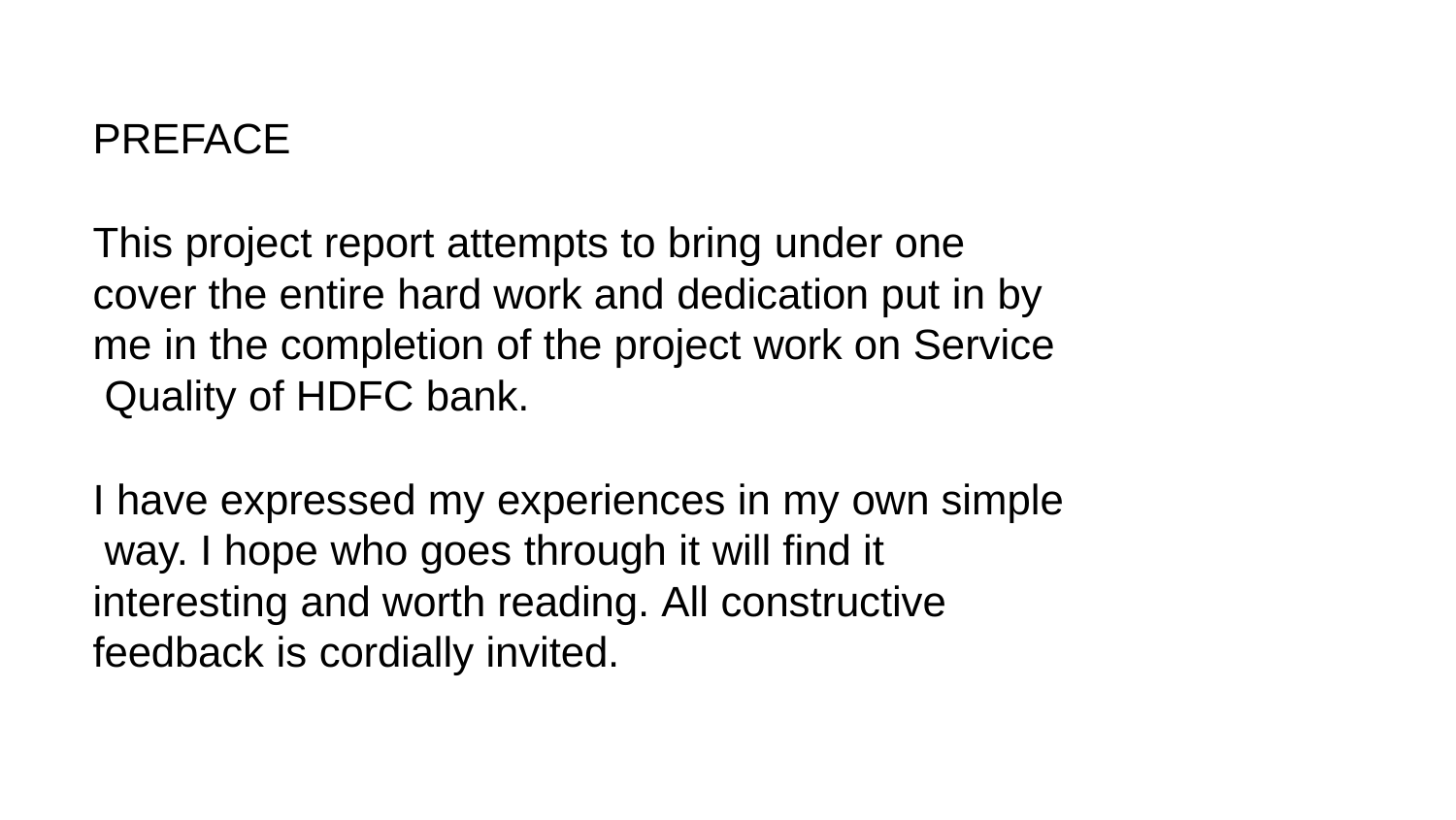

PREFACE

This project report attempts to bring under one  cover the entire hard work and dedication put in by  me in the completion of the project work on Service  Quality of HDFC bank.

I have expressed my experiences in my own simple  way. I hope who goes through it will find it  interesting and worth reading. All constructive  feedback is cordially invited.